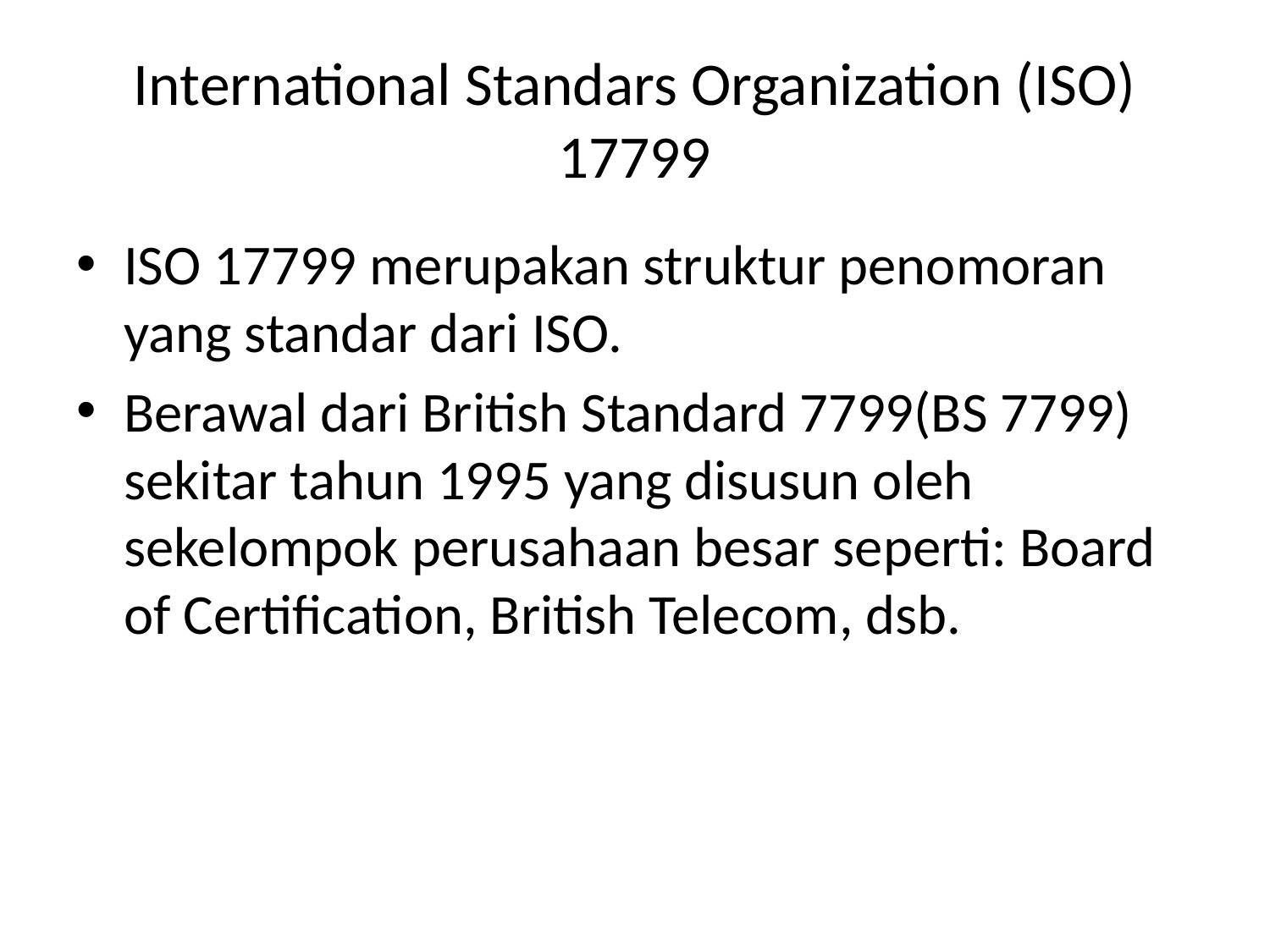

# International Standars Organization (ISO) 17799
ISO 17799 merupakan struktur penomoran yang standar dari ISO.
Berawal dari British Standard 7799(BS 7799) sekitar tahun 1995 yang disusun oleh sekelompok perusahaan besar seperti: Board of Certification, British Telecom, dsb.